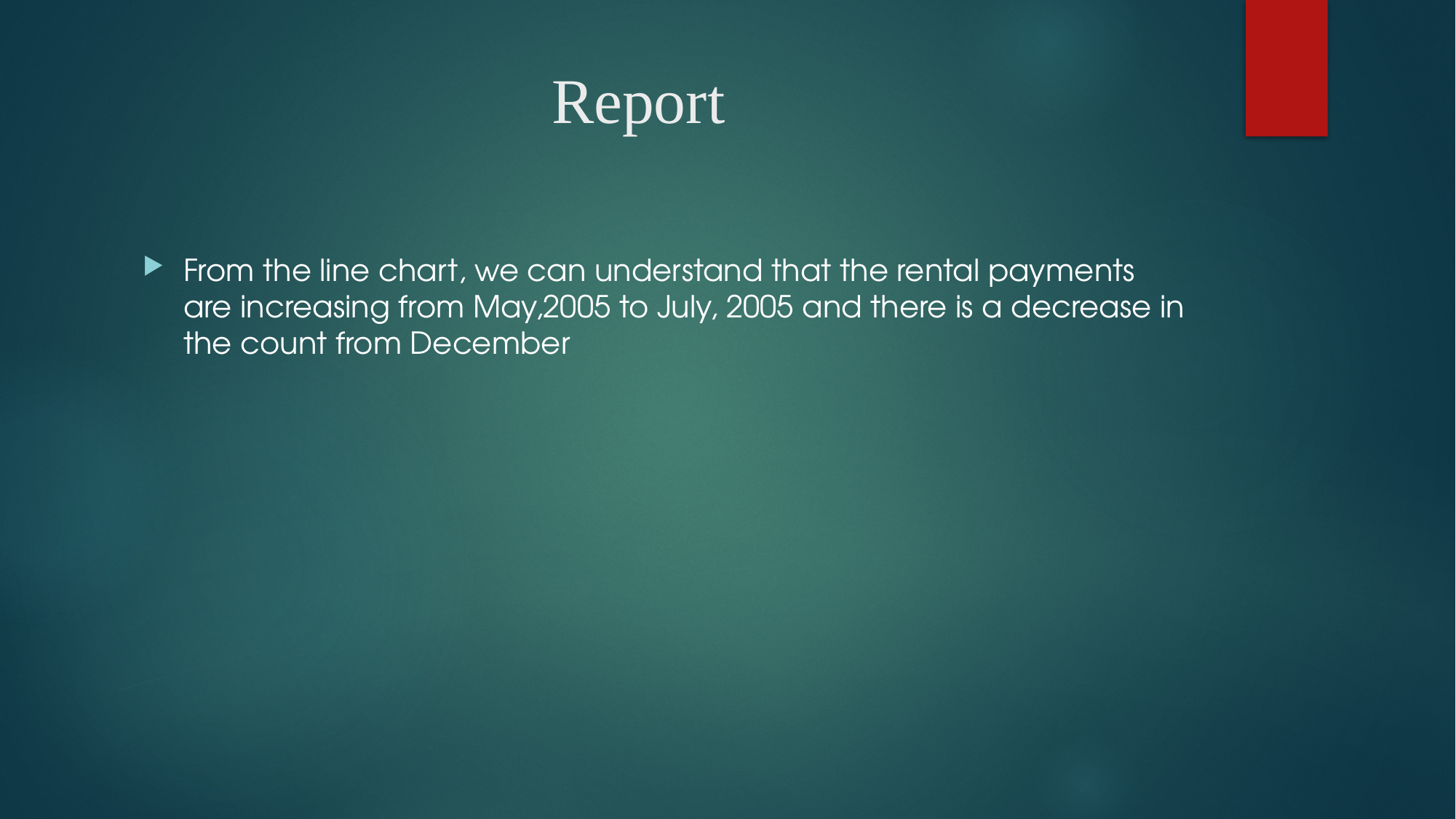

# Report
From the line chart, we can understand that the rental payments are increasing from May,2005 to July, 2005 and there is a decrease in the count from December